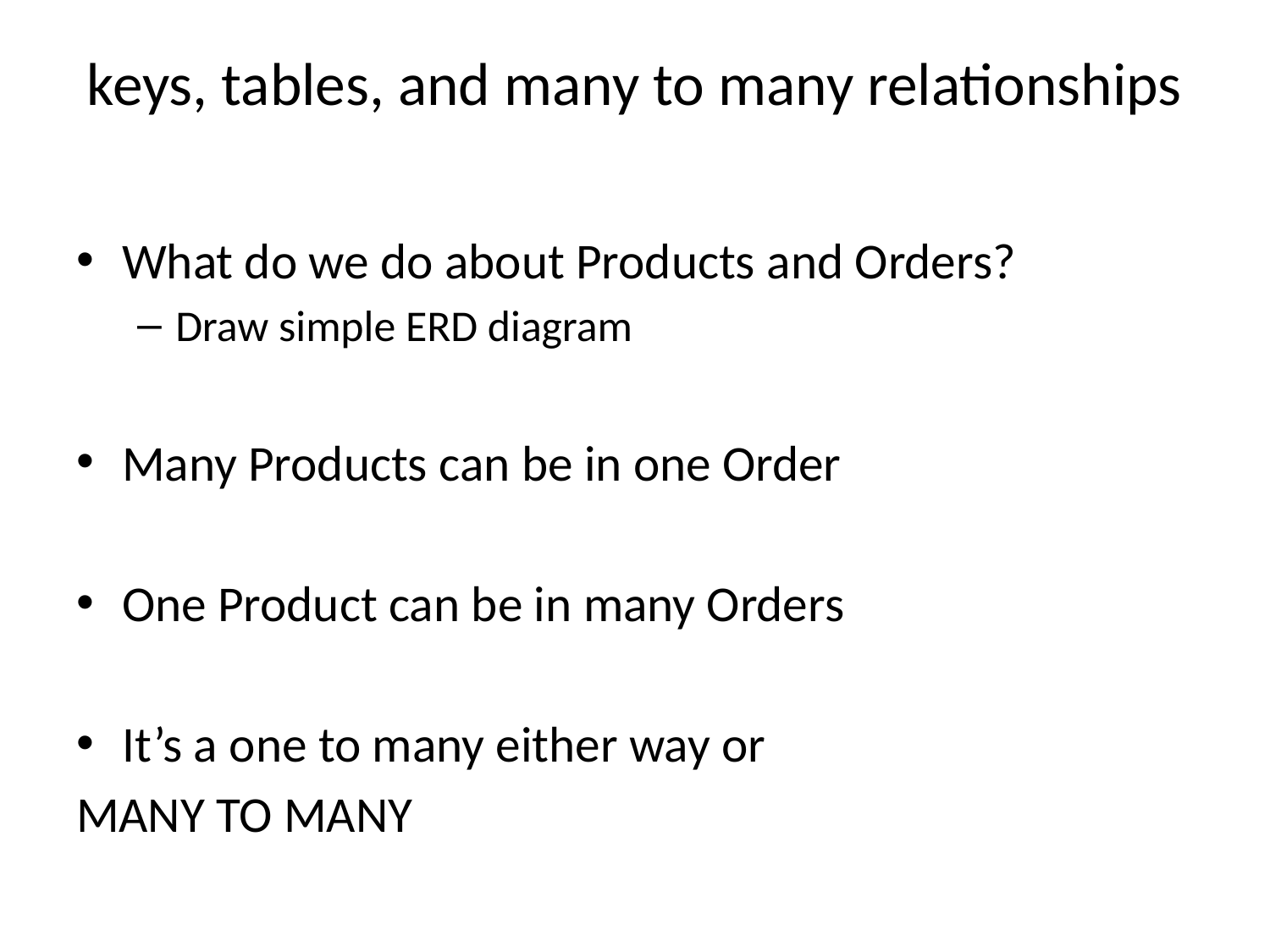

# keys, tables, and many to many relationships
What do we do about Products and Orders?
Draw simple ERD diagram

Many Products can be in one Order

One Product can be in many Orders

It’s a one to many either way or
MANY TO MANY